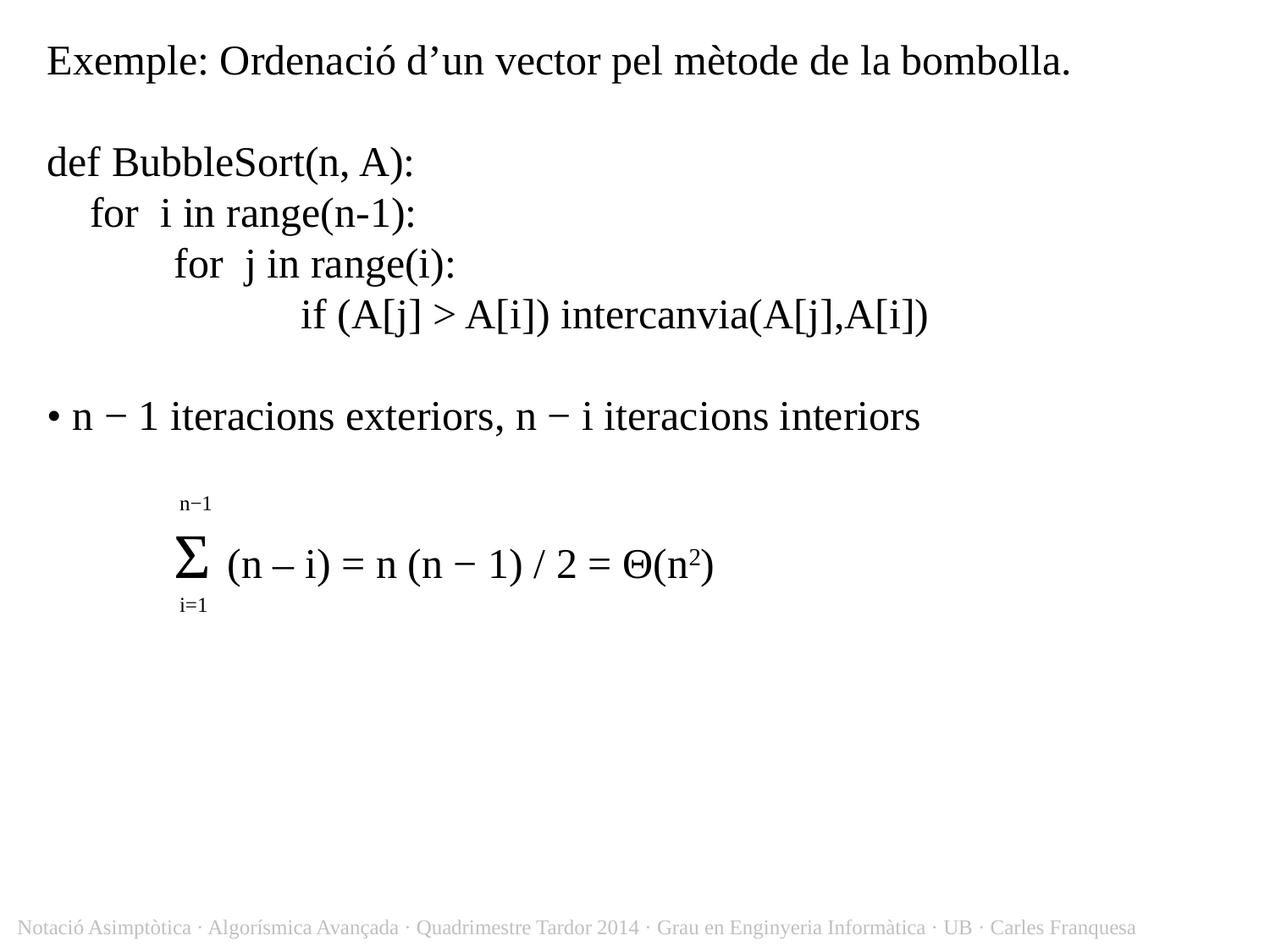

Exemple: Ordenació d’un vector pel mètode de la bombolla.

def BubbleSort(n, A):
    for  i in range(n-1):
	for  j in range(i):
		if (A[j] > A[i]) intercanvia(A[j],A[i])

• n − 1 iteracions exteriors, n − i iteracions interiors

	 n−1
	Σ (n – i) = n (n − 1) / 2 = Θ(n2)
 	 i=1